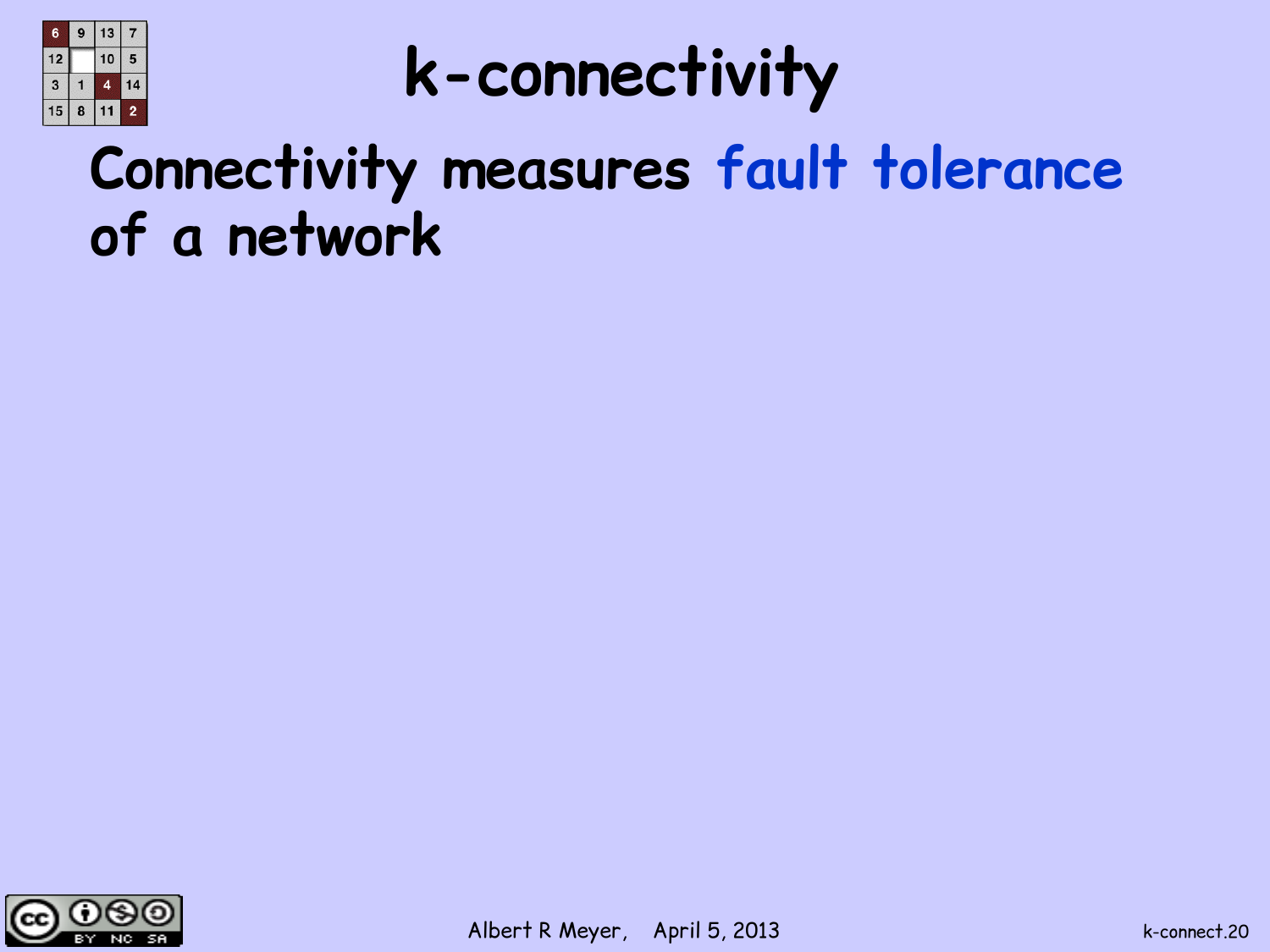

# k-connectivity
Connectivity measures fault tolerance of a network
k-connect.20